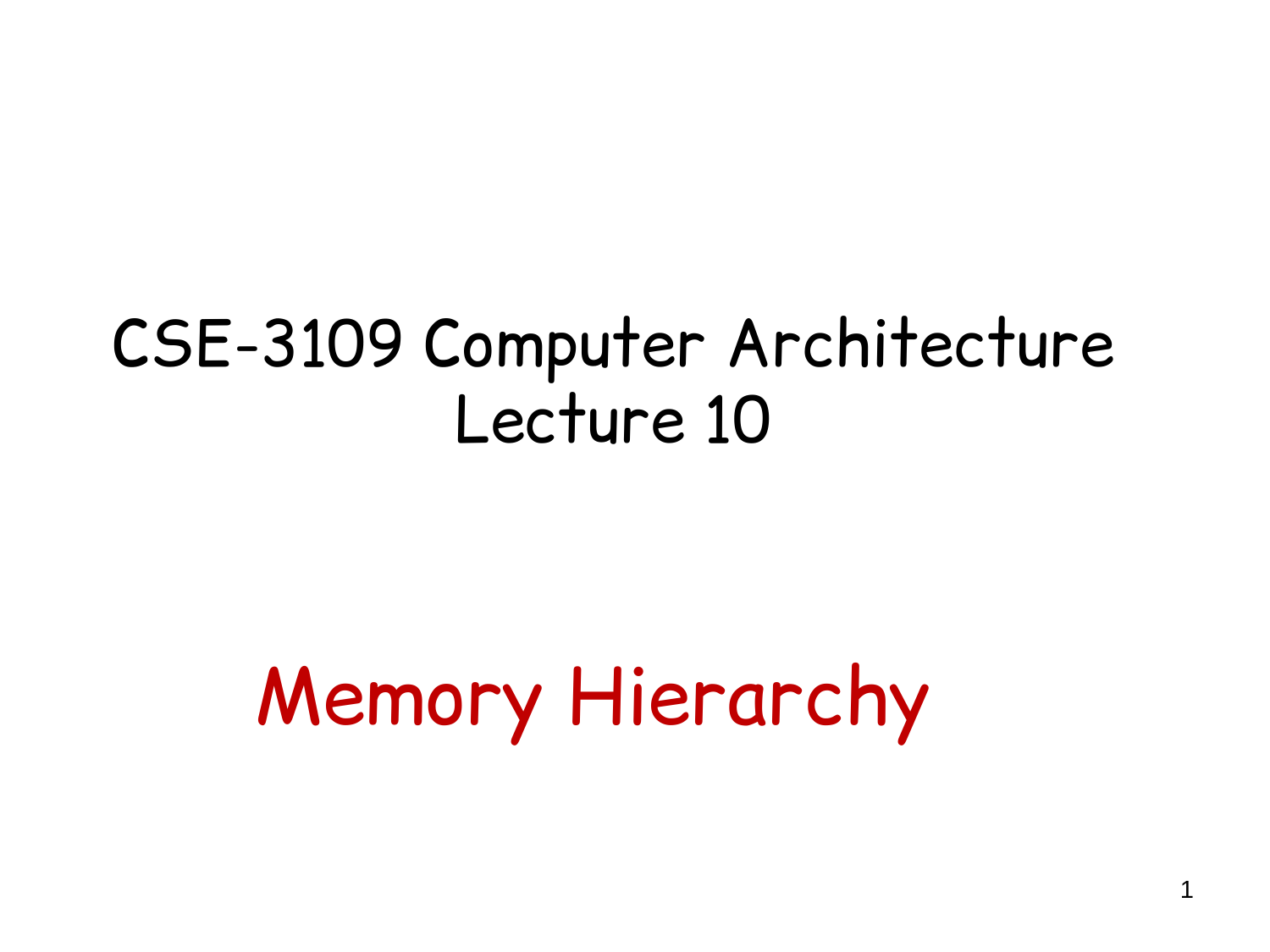

CSE-3109 Computer Architecture
Lecture 10

# Memory Hierarchy
1